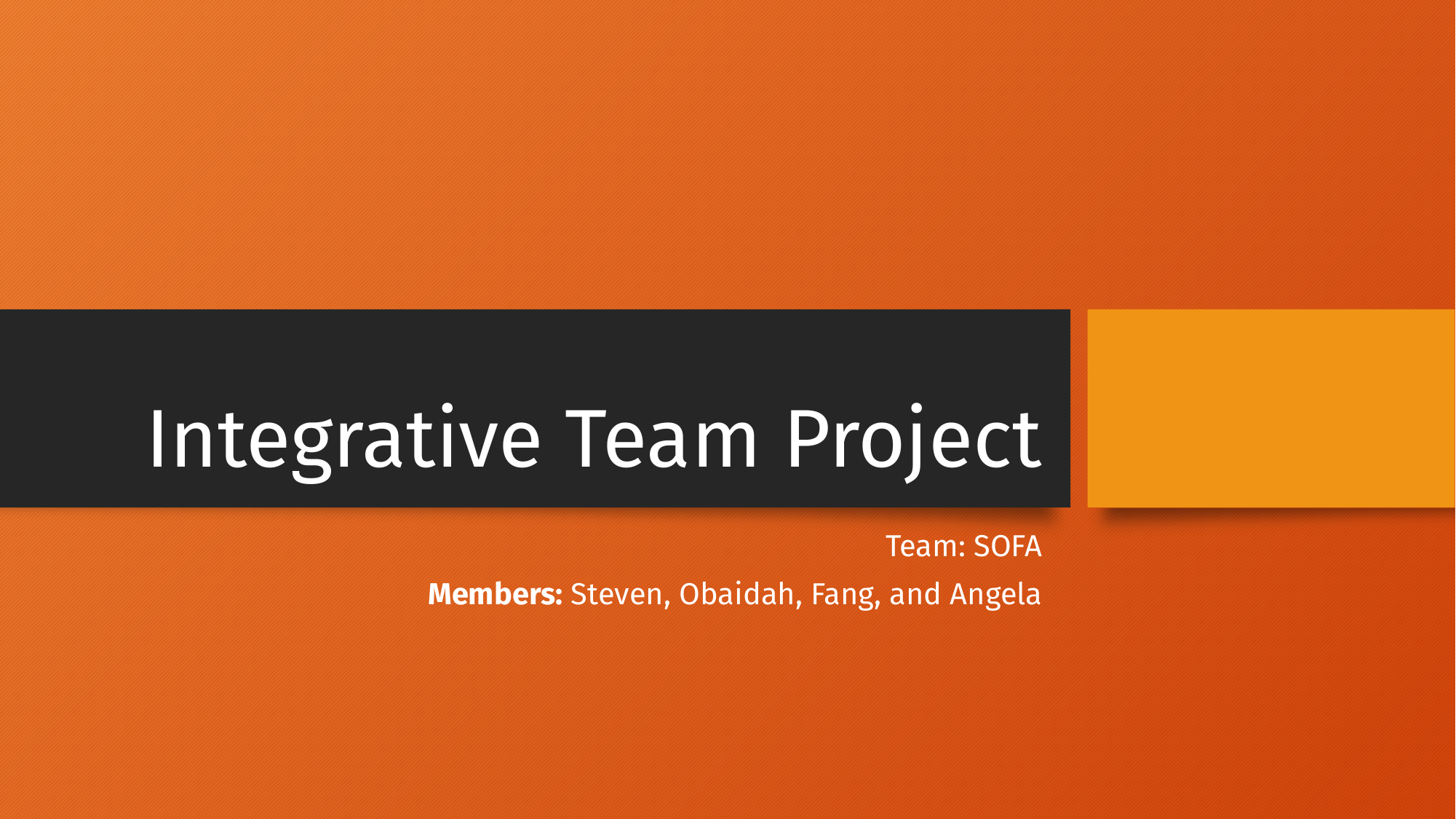

# Integrative Team Project
Team: SOFA
Members: Steven, Obaidah, Fang, and Angela